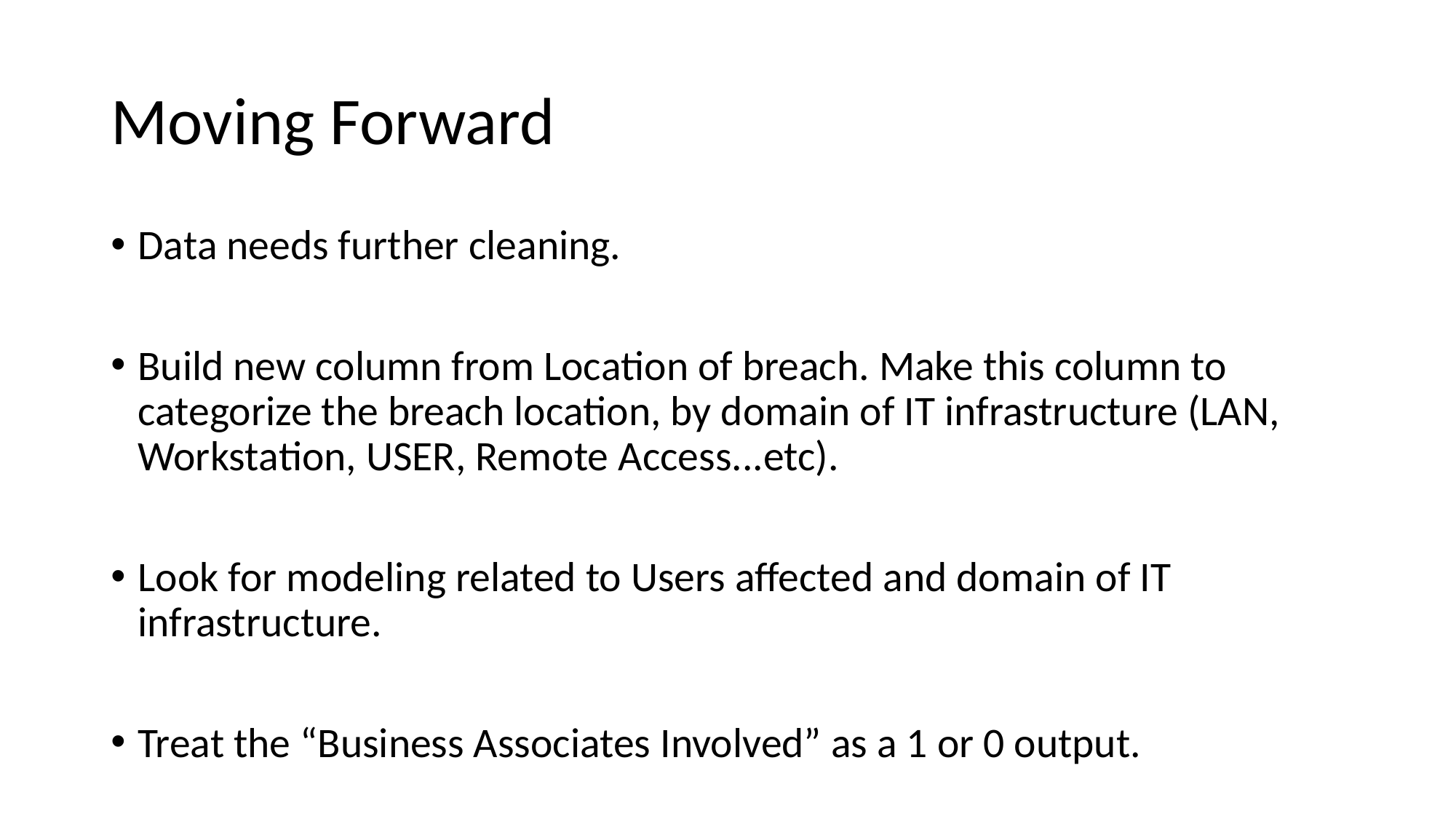

# Moving Forward
Data needs further cleaning.

Build new column from Location of breach. Make this column to categorize the breach location, by domain of IT infrastructure (LAN, Workstation, USER, Remote Access...etc).

Look for modeling related to Users affected and domain of IT infrastructure.

Treat the “Business Associates Involved” as a 1 or 0 output.